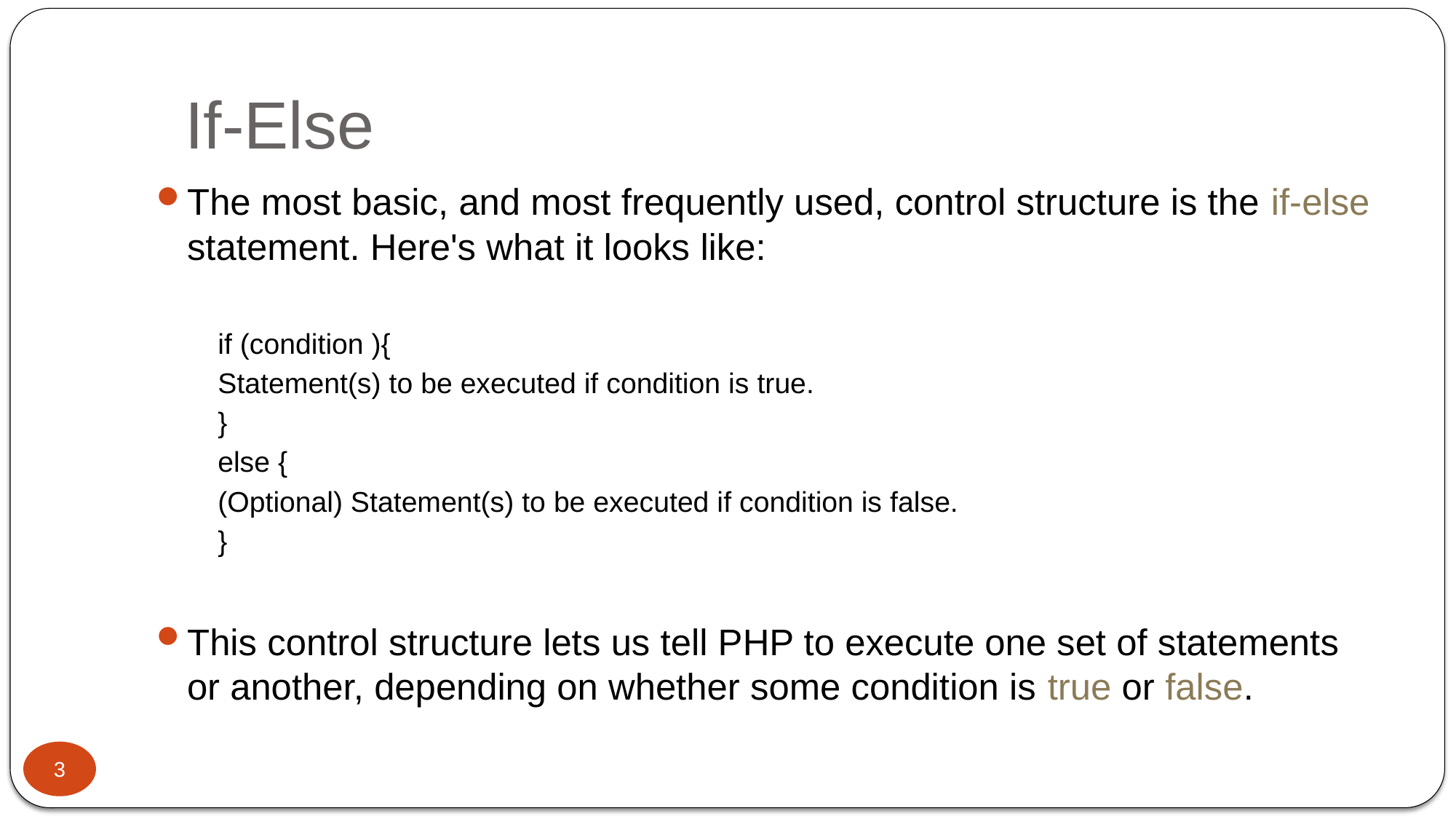

# If-Else
The most basic, and most frequently used, control structure is the if-else statement. Here's what it looks like:

if (condition ){
Statement(s) to be executed if condition is true.
}
else {
(Optional) Statement(s) to be executed if condition is false.
}

This control structure lets us tell PHP to execute one set of statements or another, depending on whether some condition is true or false.

3